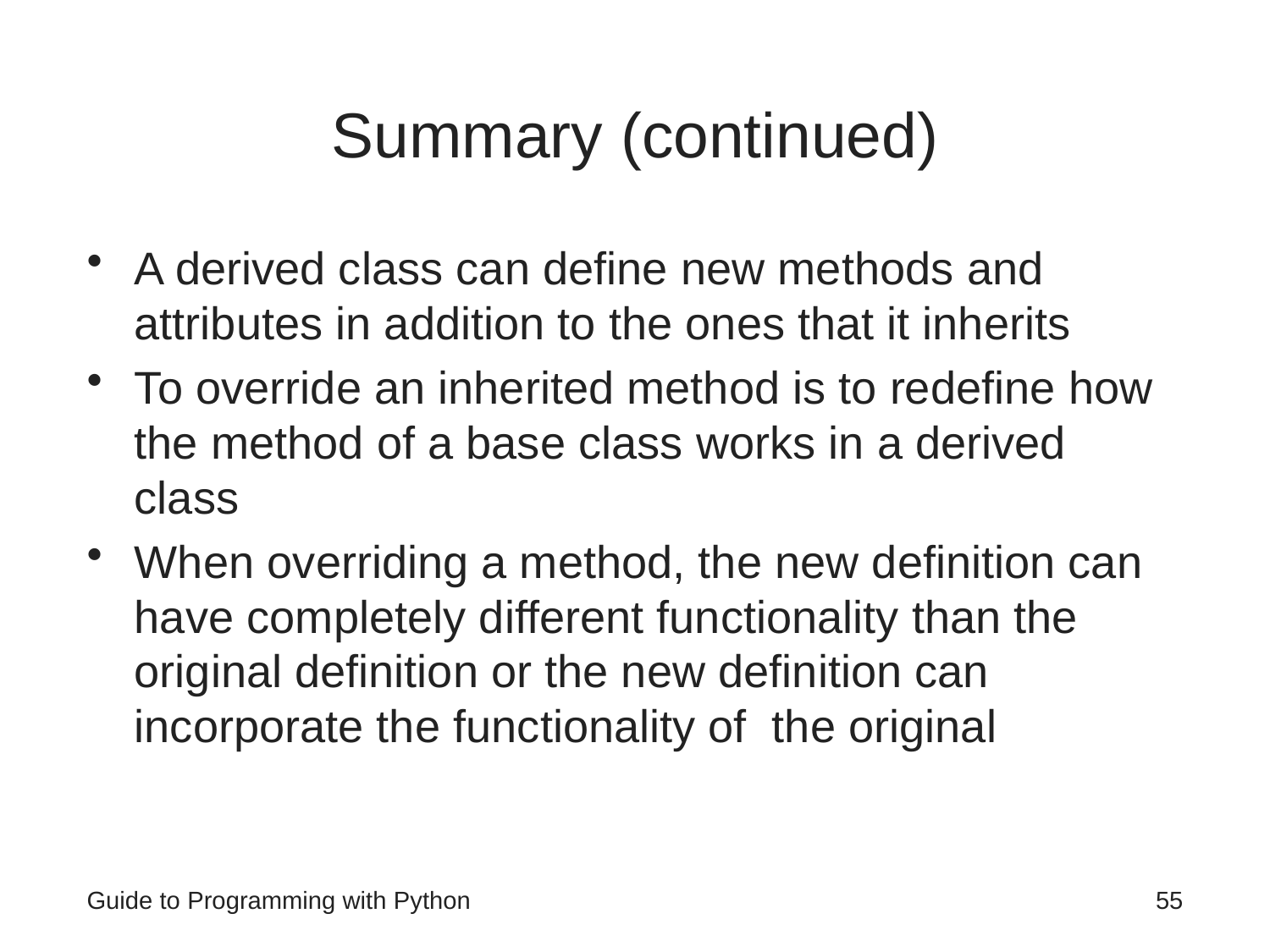

# Summary (continued)
A derived class can define new methods and attributes in addition to the ones that it inherits
To override an inherited method is to redefine how the method of a base class works in a derived class
When overriding a method, the new definition can have completely different functionality than the original definition or the new definition can incorporate the functionality of  the original
Guide to Programming with Python
55